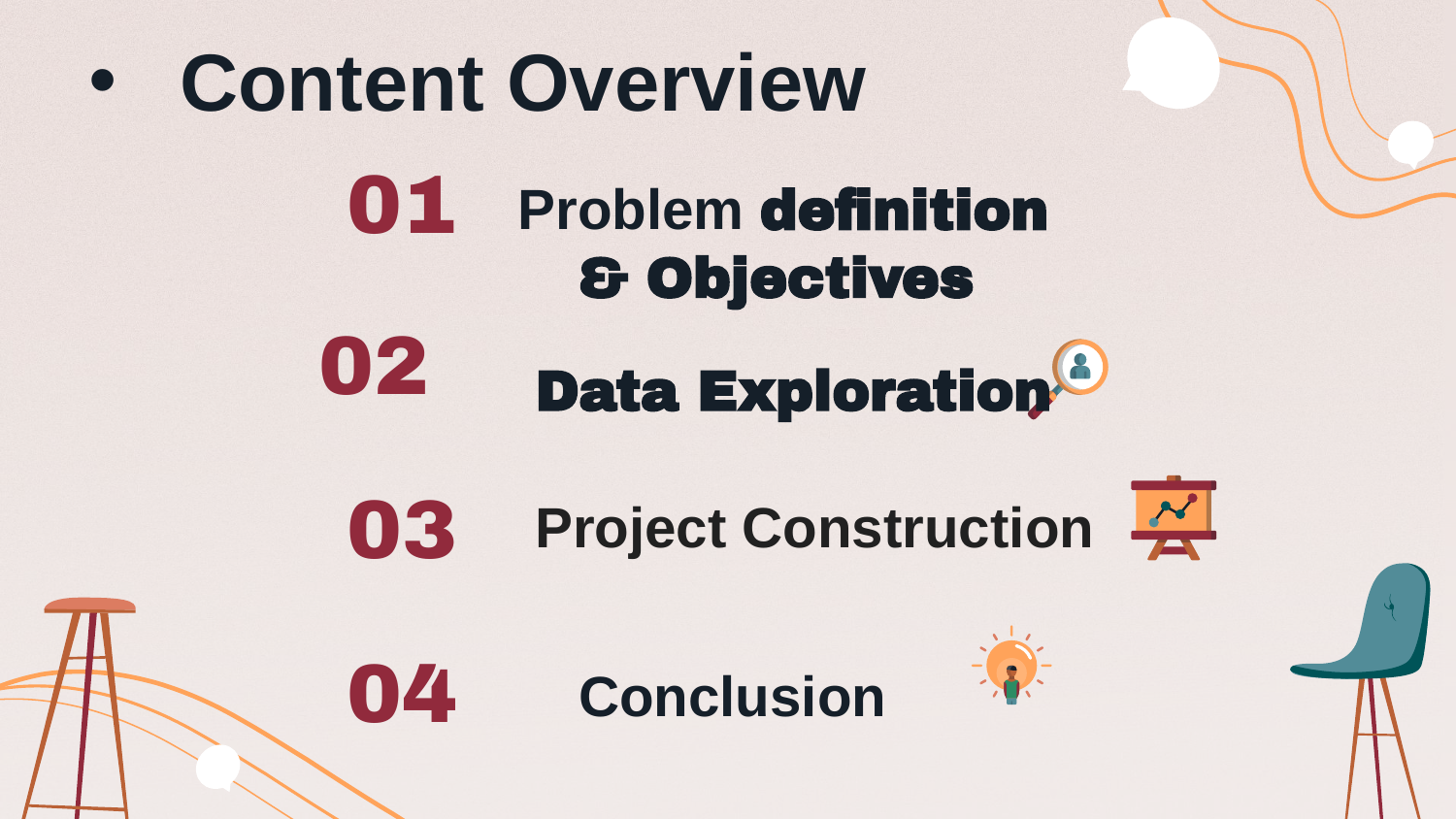

Content Overview

01
Problem definition & Objectives
02

Data Exploration
03

Project Construction

04
Conclusion